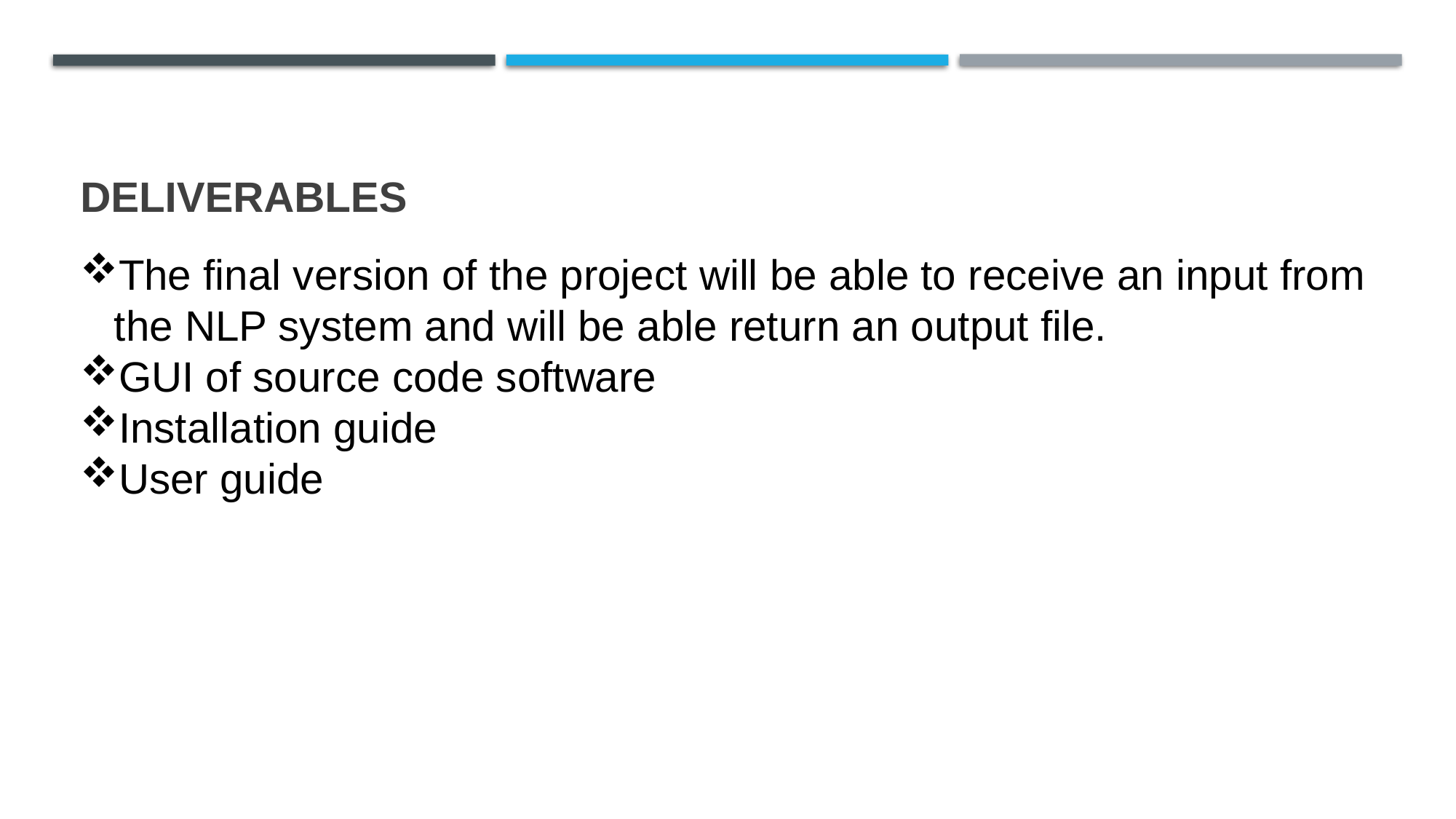

# Deliverables
The final version of the project will be able to receive an input from the NLP system and will be able return an output file.
GUI of source code software
Installation guide
User guide